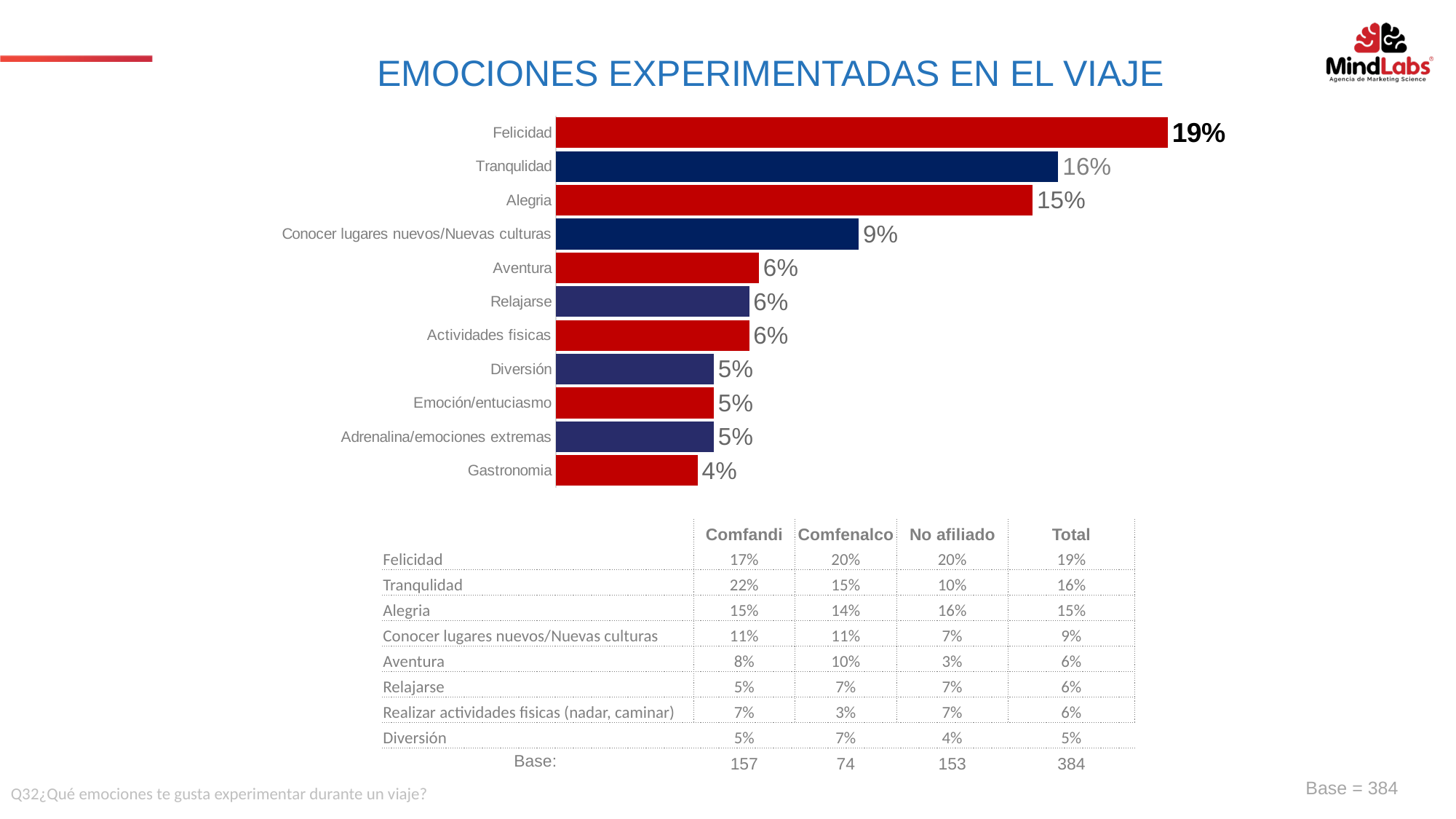

EMOCIONES EXPERIMENTADAS EN EL VIAJE

### Chart

| Category | Columna1 |
|---|---|
| Felicidad | 0.19 |
| Tranqulidad | 0.156 |
| Alegria | 0.148 |
| Conocer lugares nuevos/Nuevas culturas | 0.094 |
| Aventura | 0.063 |
| Relajarse | 0.06 |
| Actividades fisicas | 0.06 |
| Diversión | 0.049 |
| Emoción/entuciasmo | 0.049 |
| Adrenalina/emociones extremas | 0.049 |
| Gastronomia | 0.044 |
|  | Comfandi | Comfenalco | No afiliado | Total |
| --- | --- | --- | --- | --- |
| Felicidad | 17% | 20% | 20% | 19% |
| Tranqulidad | 22% | 15% | 10% | 16% |
| Alegria | 15% | 14% | 16% | 15% |
| Conocer lugares nuevos/Nuevas culturas | 11% | 11% | 7% | 9% |
| Aventura | 8% | 10% | 3% | 6% |
| Relajarse | 5% | 7% | 7% | 6% |
| Realizar actividades fisicas (nadar, caminar) | 7% | 3% | 7% | 6% |
| Diversión | 5% | 7% | 4% | 5% |
| Base: | 157 | 74 | 153 | 384 |
Base = 384
Q32¿Qué emociones te gusta experimentar durante un viaje?